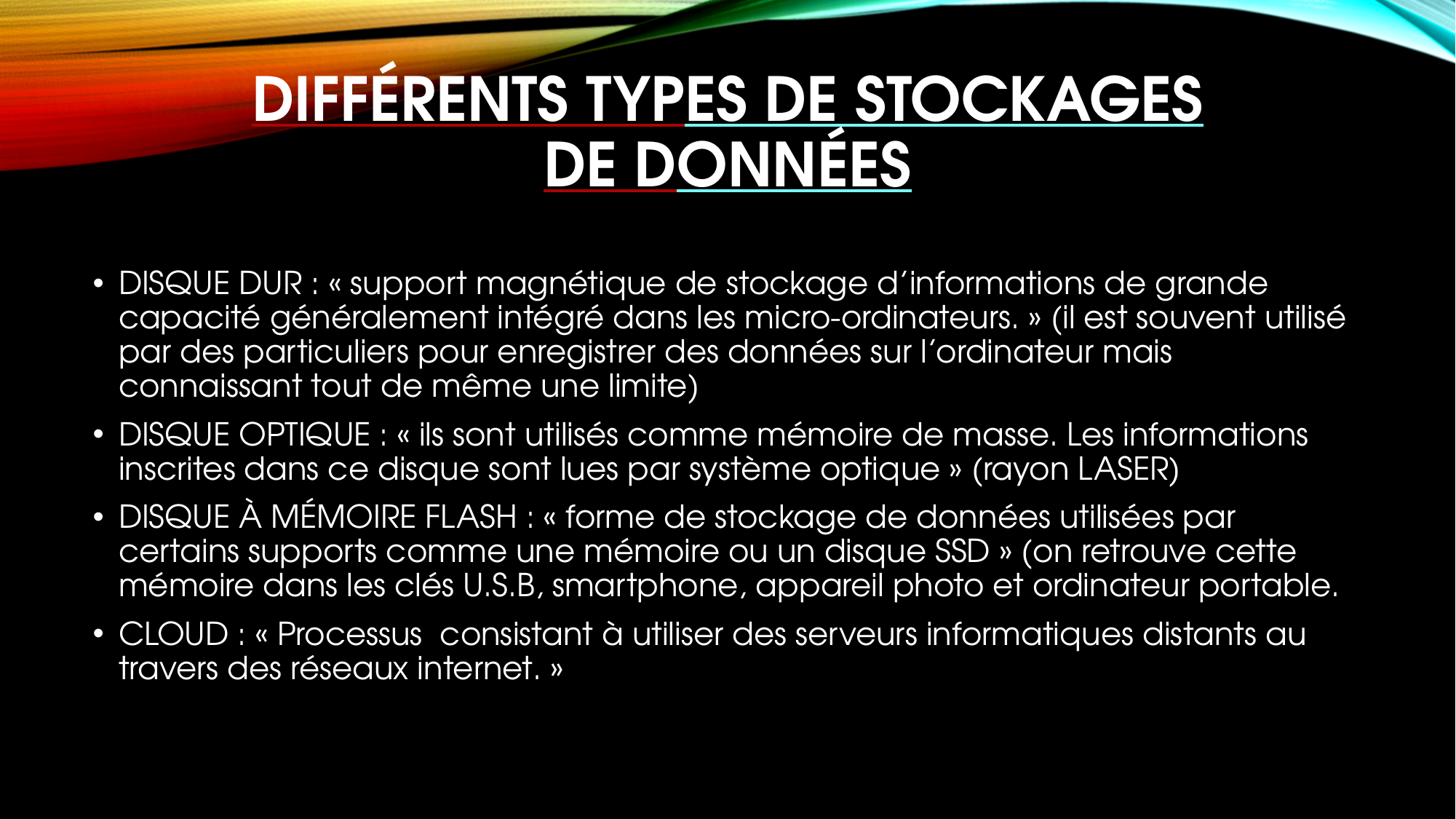

# DIFFÉRENTS TYPES DE STOCKAGES DE DONNÉES
DISQUE DUR : « support magnétique de stockage d’informations de grande capacité généralement intégré dans les micro-ordinateurs. » (il est souvent utilisé par des particuliers pour enregistrer des données sur l’ordinateur mais connaissant tout de même une limite)
DISQUE OPTIQUE : « ils sont utilisés comme mémoire de masse. Les informations inscrites dans ce disque sont lues par système optique » (rayon LASER)
DISQUE À MÉMOIRE FLASH : « forme de stockage de données utilisées par certains supports comme une mémoire ou un disque SSD » (on retrouve cette mémoire dans les clés U.S.B, smartphone, appareil photo et ordinateur portable.
CLOUD : « Processus  consistant à utiliser des serveurs informatiques distants au travers des réseaux internet. »